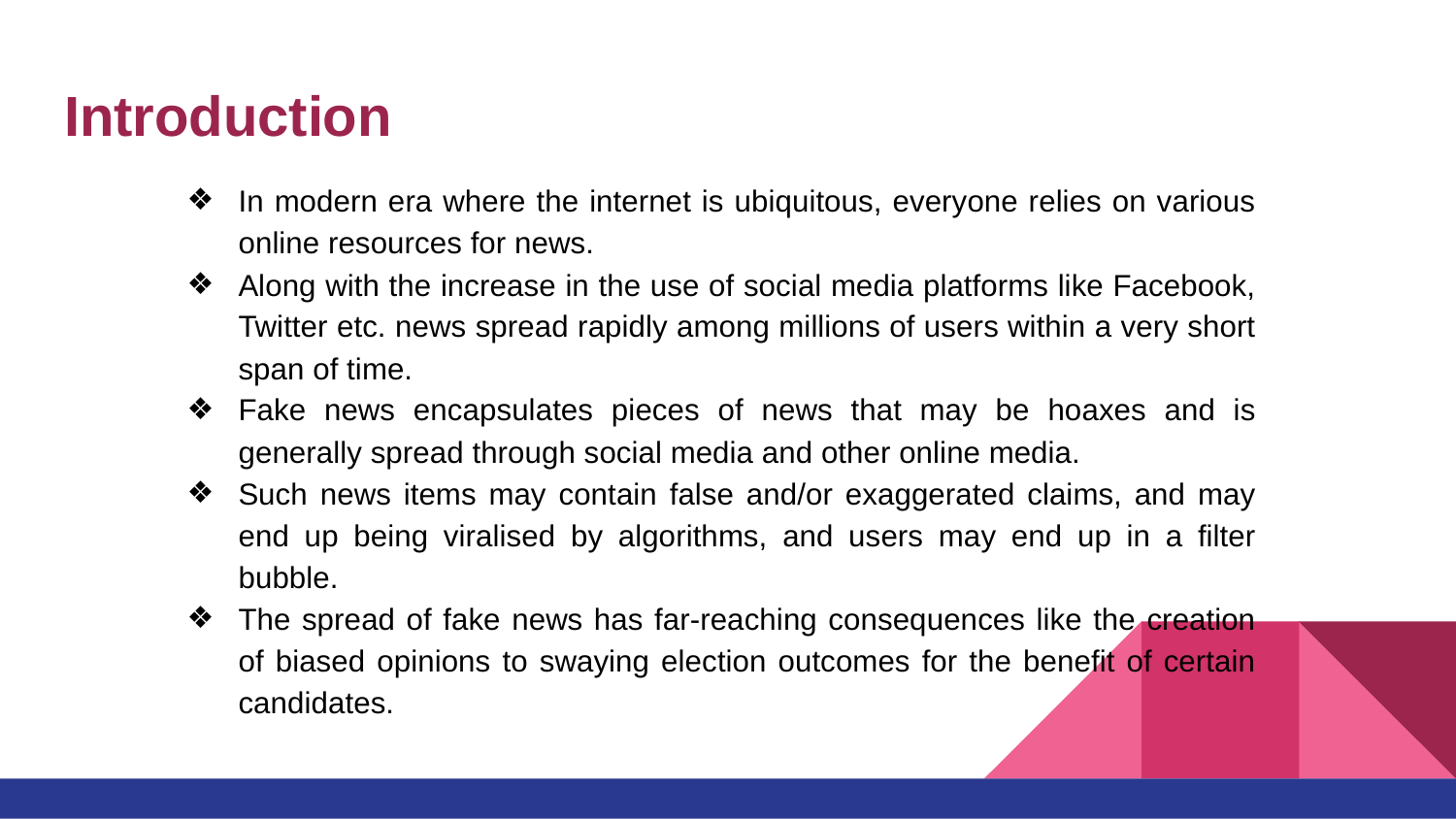

# Introduction
In modern era where the internet is ubiquitous, everyone relies on various online resources for news.
Along with the increase in the use of social media platforms like Facebook, Twitter etc. news spread rapidly among millions of users within a very short span of time.
Fake news encapsulates pieces of news that may be hoaxes and is generally spread through social media and other online media.
Such news items may contain false and/or exaggerated claims, and may end up being viralised by algorithms, and users may end up in a filter bubble.
The spread of fake news has far-reaching consequences like the creation of biased opinions to swaying election outcomes for the benefit of certain candidates.